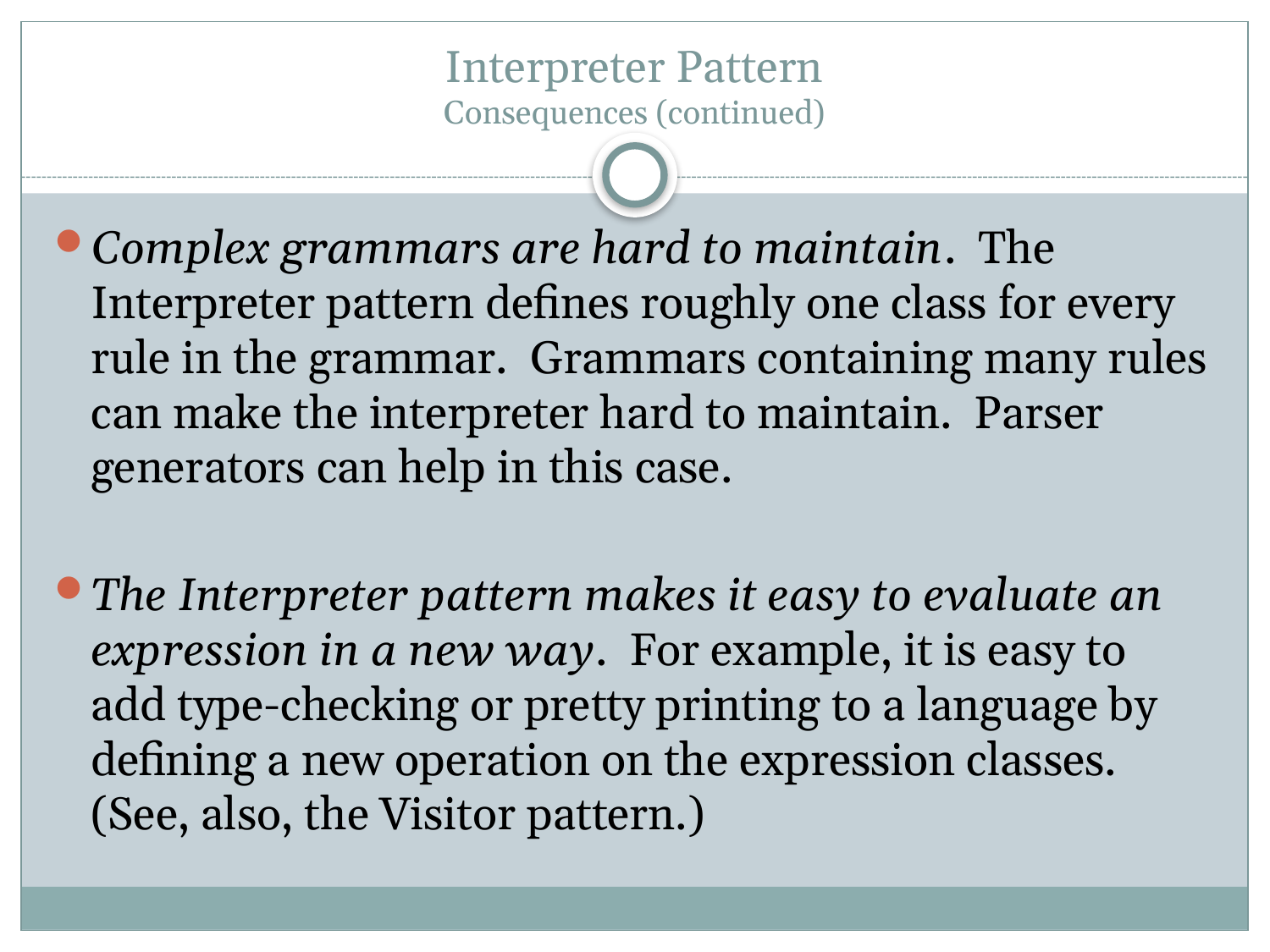

# Interpreter Pattern Consequences (continued)
Complex grammars are hard to maintain.  The Interpreter pattern defines roughly one class for every rule in the grammar.  Grammars containing many rules can make the interpreter hard to maintain.  Parser generators can help in this case.

The Interpreter pattern makes it easy to evaluate an expression in a new way.  For example, it is easy to add type-checking or pretty printing to a language by defining a new operation on the expression classes.  (See, also, the Visitor pattern.)